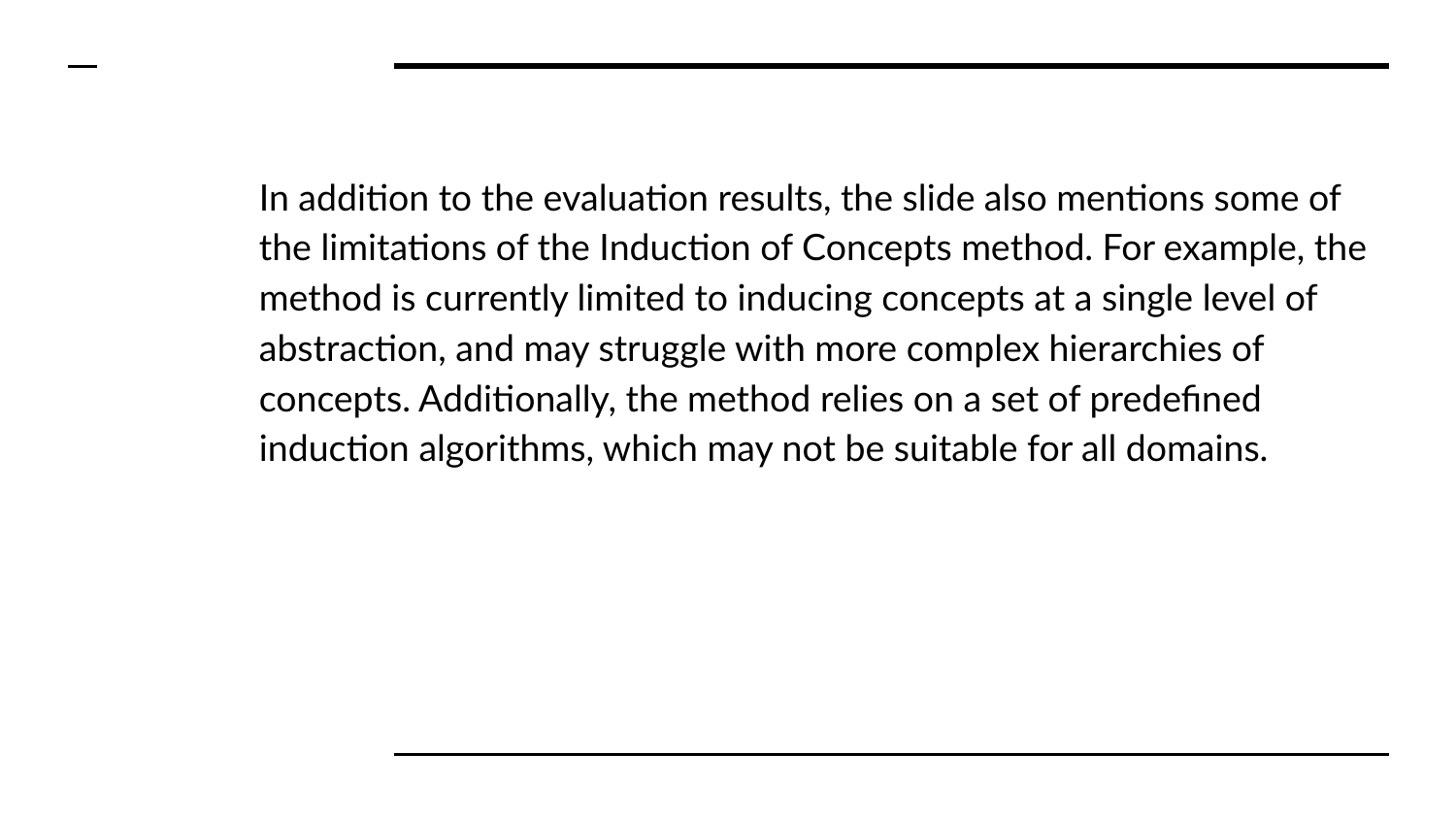

In addition to the evaluation results, the slide also mentions some of the limitations of the Induction of Concepts method. For example, the method is currently limited to inducing concepts at a single level of abstraction, and may struggle with more complex hierarchies of concepts. Additionally, the method relies on a set of predefined induction algorithms, which may not be suitable for all domains.